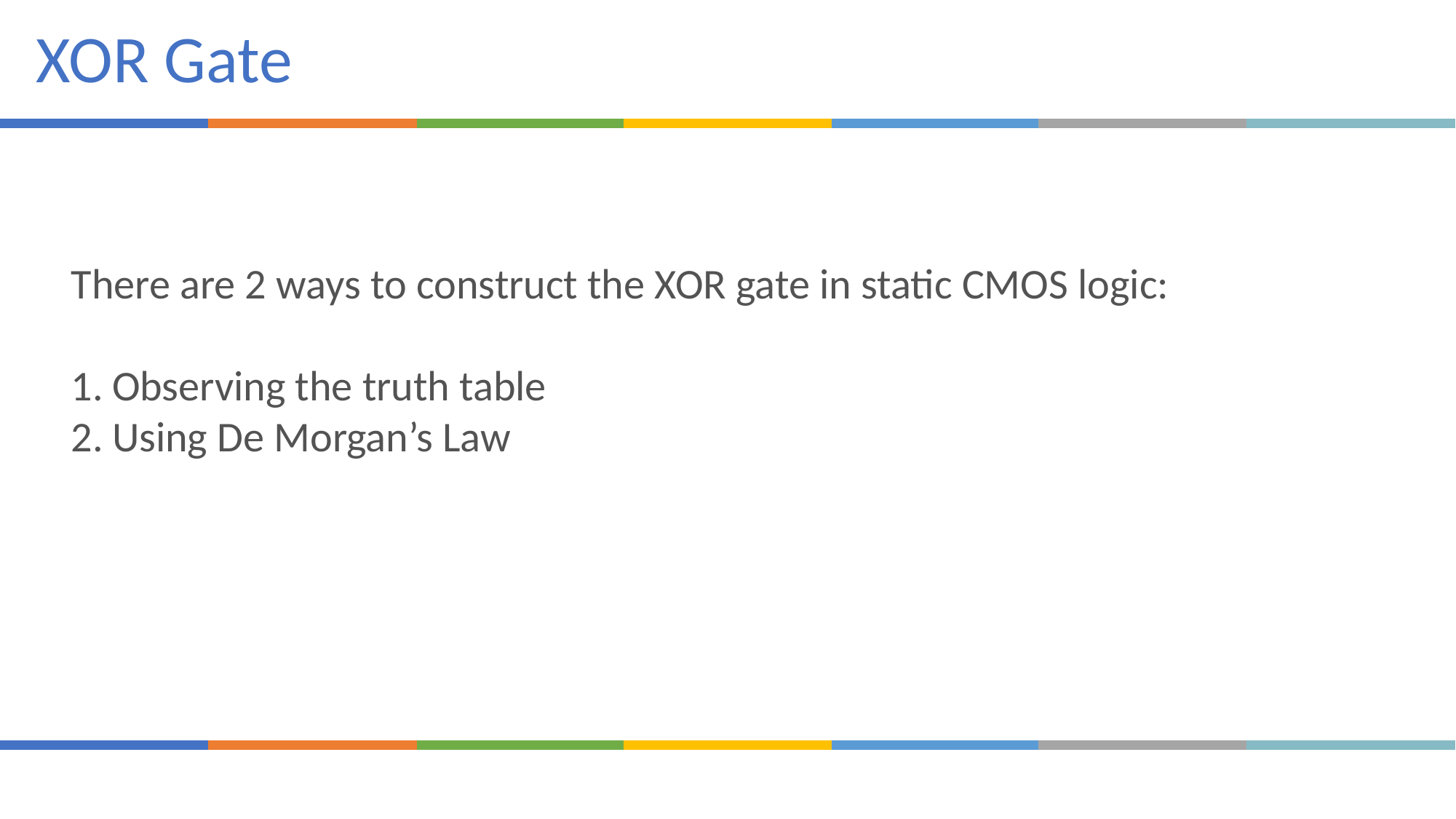

# XOR Gate
There are 2 ways to construct the XOR gate in static CMOS logic:

Observing the truth table
Using De Morgan’s Law

3